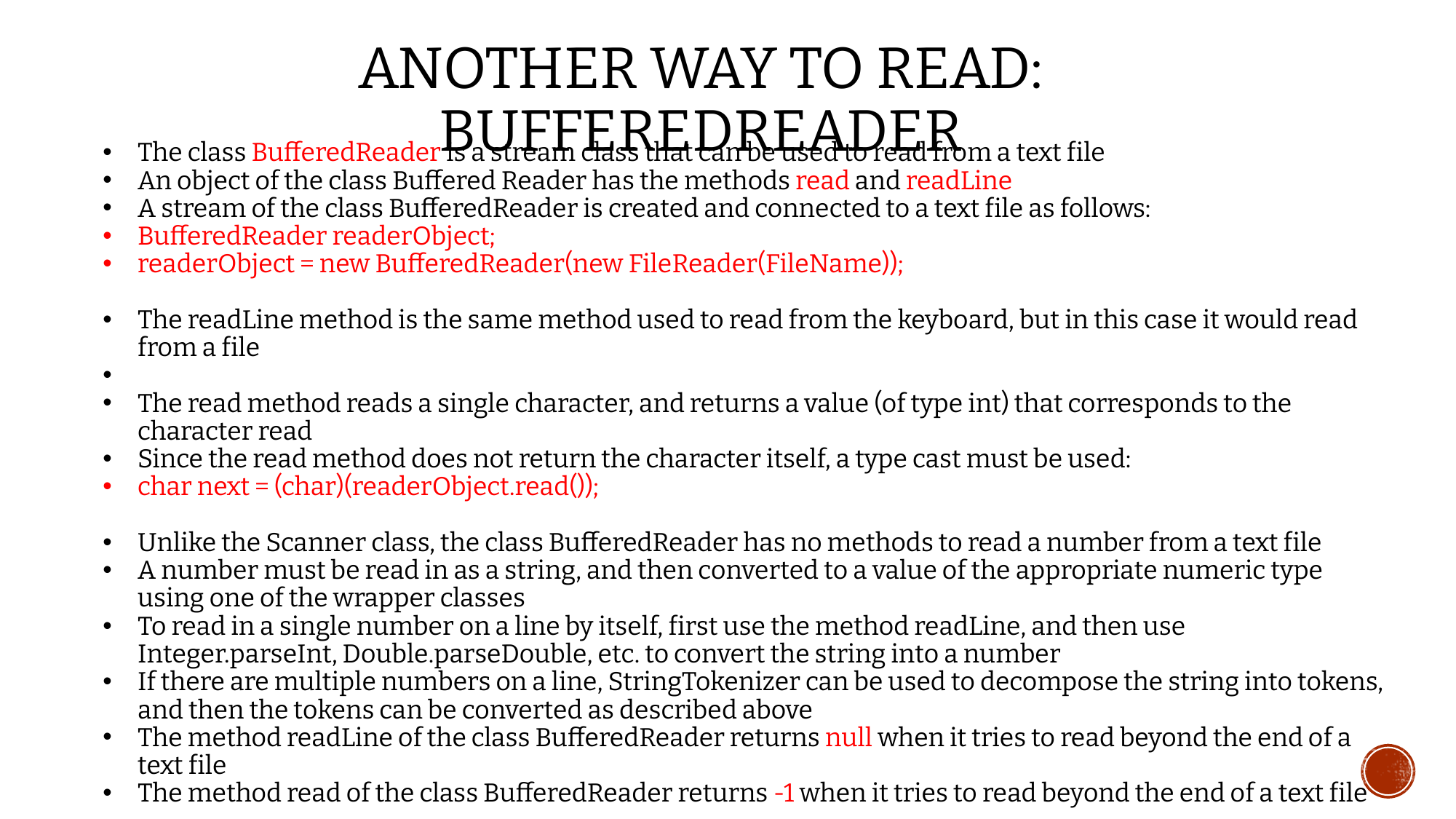

# Another way to read: BufferedReader
The class BufferedReader is a stream class that can be used to read from a text file
An object of the class Buffered Reader has the methods read and readLine
A stream of the class BufferedReader is created and connected to a text file as follows:
BufferedReader readerObject;
readerObject = new BufferedReader(new FileReader(FileName));

The readLine method is the same method used to read from the keyboard, but in this case it would read from a file

The read method reads a single character, and returns a value (of type int) that corresponds to the character read
Since the read method does not return the character itself, a type cast must be used:
char next = (char)(readerObject.read());

Unlike the Scanner class, the class BufferedReader has no methods to read a number from a text file
A number must be read in as a string, and then converted to a value of the appropriate numeric type using one of the wrapper classes
To read in a single number on a line by itself, first use the method readLine, and then use Integer.parseInt, Double.parseDouble, etc. to convert the string into a number
If there are multiple numbers on a line, StringTokenizer can be used to decompose the string into tokens, and then the tokens can be converted as described above
The method readLine of the class BufferedReader returns null when it tries to read beyond the end of a text file
The method read of the class BufferedReader returns -1 when it tries to read beyond the end of a text file